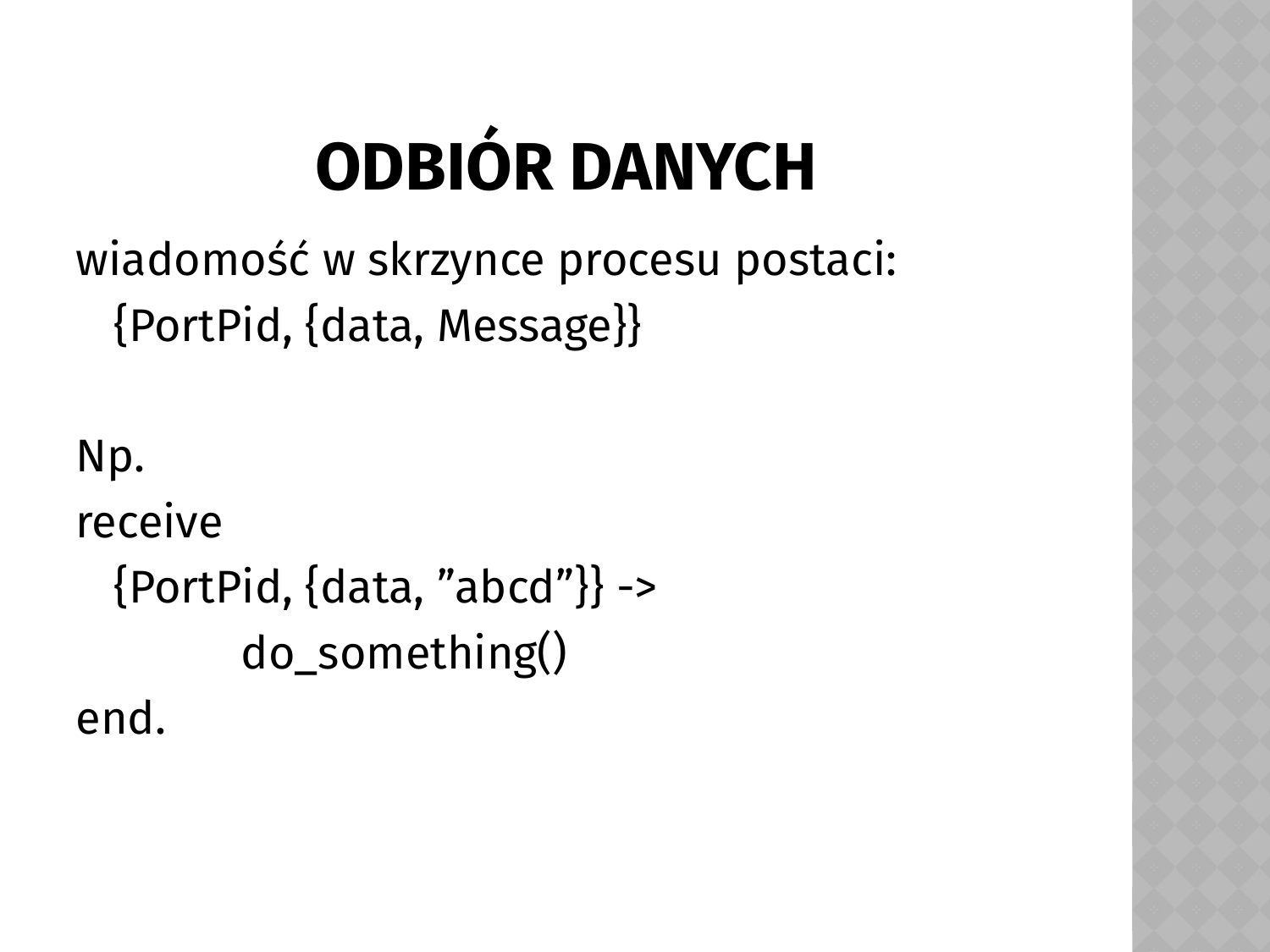

# Odbiór danych
wiadomość w skrzynce procesu postaci:
	{PortPid, {data, Message}}

Np.
receive
	{PortPid, {data, ”abcd”}} ->
		do_something()
end.